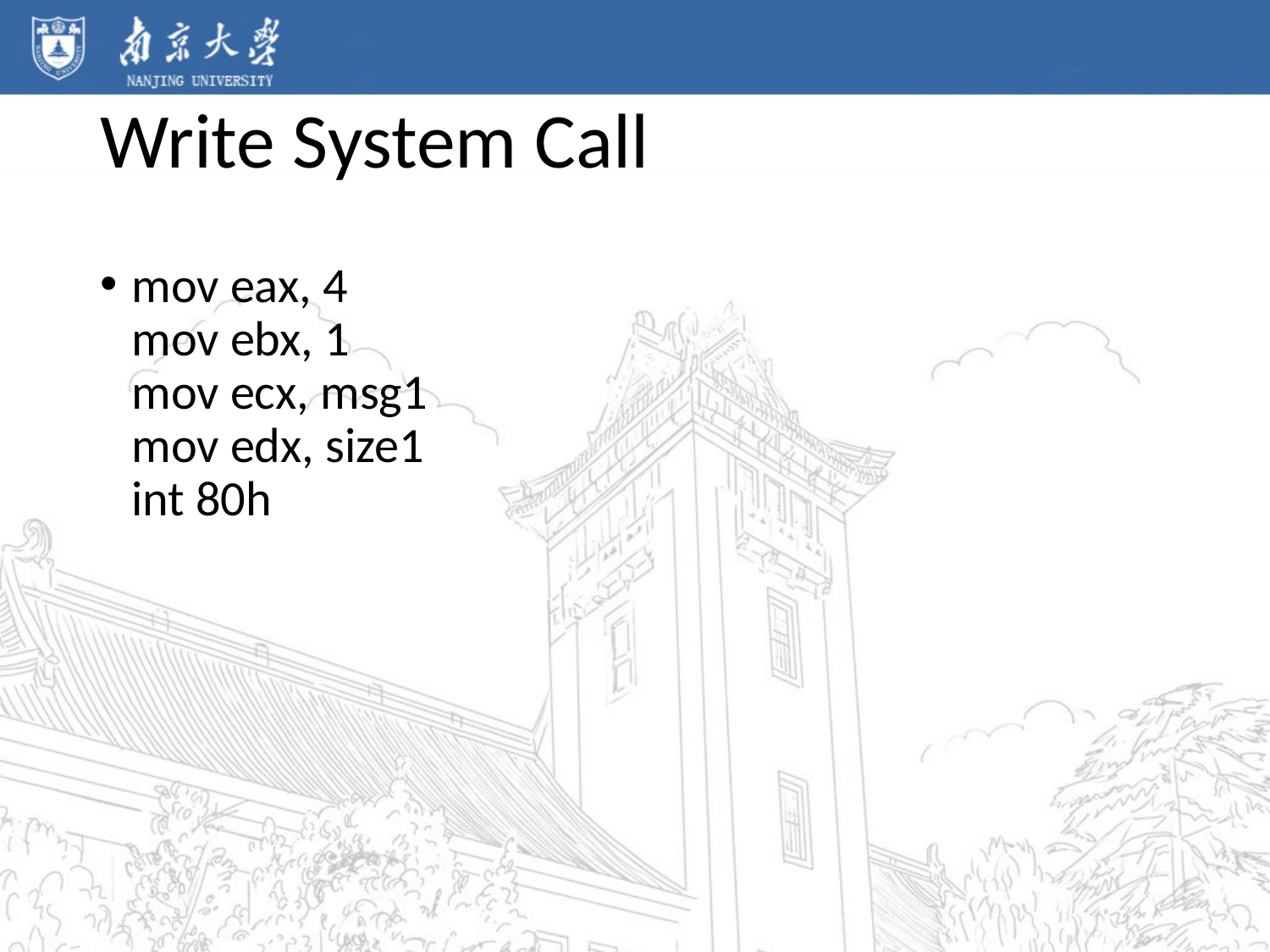

# Write System Call
mov eax, 4
mov ebx, 1
mov ecx, msg1
mov edx, size1
int 80h